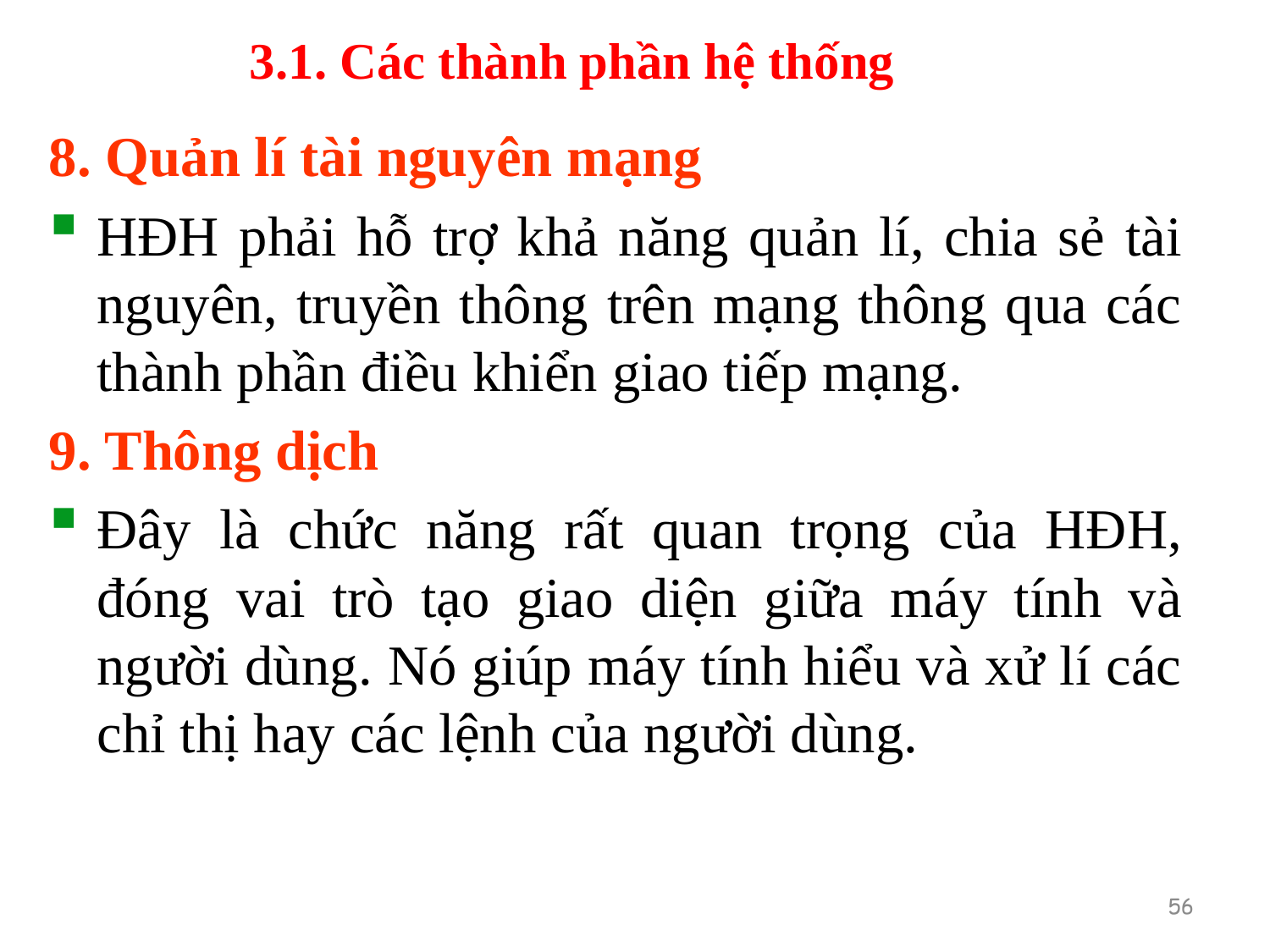

# 3.1. Các thành phần hệ thống
8. Quản lí tài nguyên mạng
HĐH phải hỗ trợ khả năng quản lí, chia sẻ tài nguyên, truyền thông trên mạng thông qua các thành phần điều khiển giao tiếp mạng.
9. Thông dịch
Đây là chức năng rất quan trọng của HĐH, đóng vai trò tạo giao diện giữa máy tính và người dùng. Nó giúp máy tính hiểu và xử lí các chỉ thị hay các lệnh của người dùng.
56